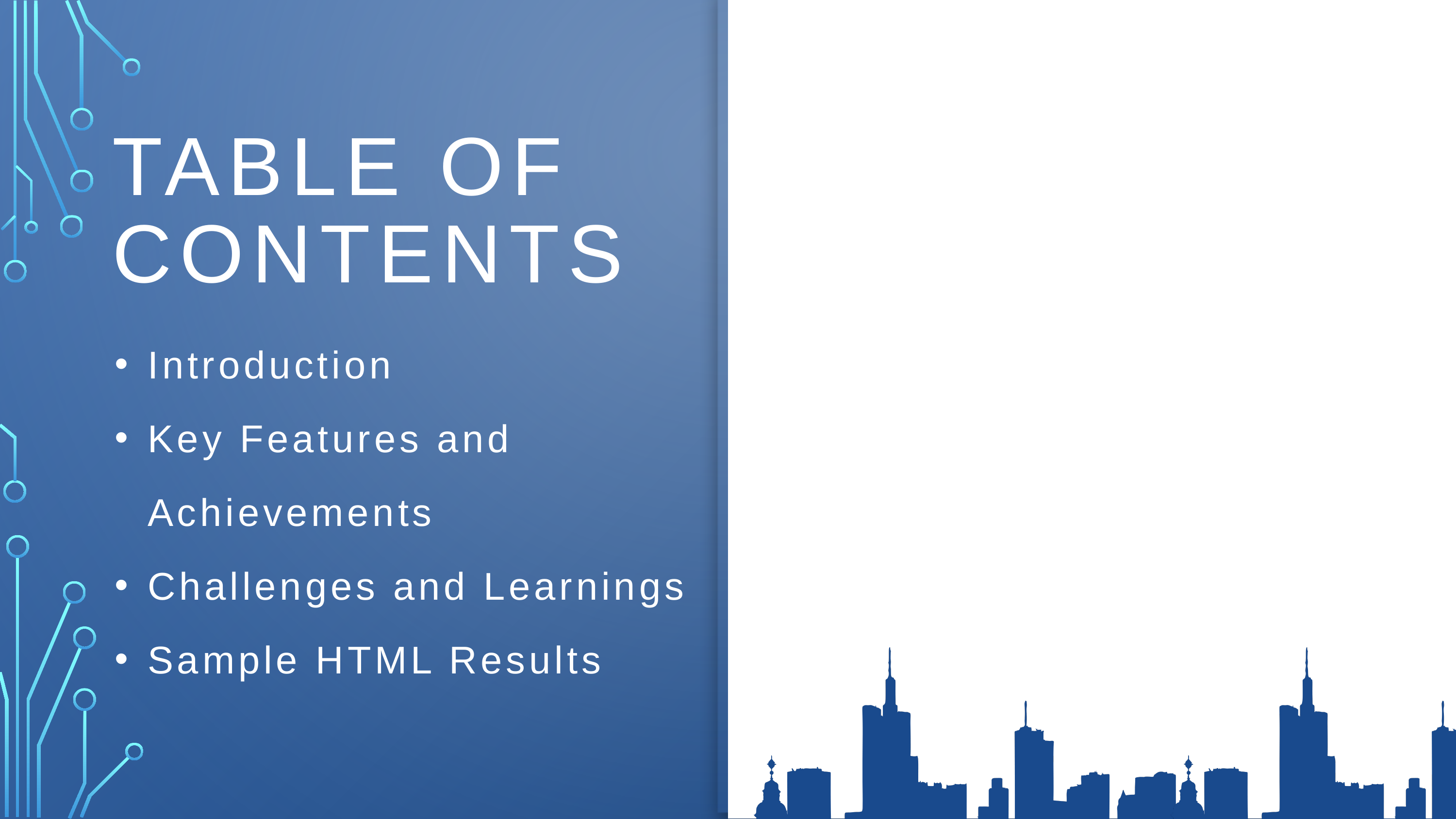

TABLE OF CONTENTS
Introduction
Key Features and Achievements
Challenges and Learnings
Sample HTML Results